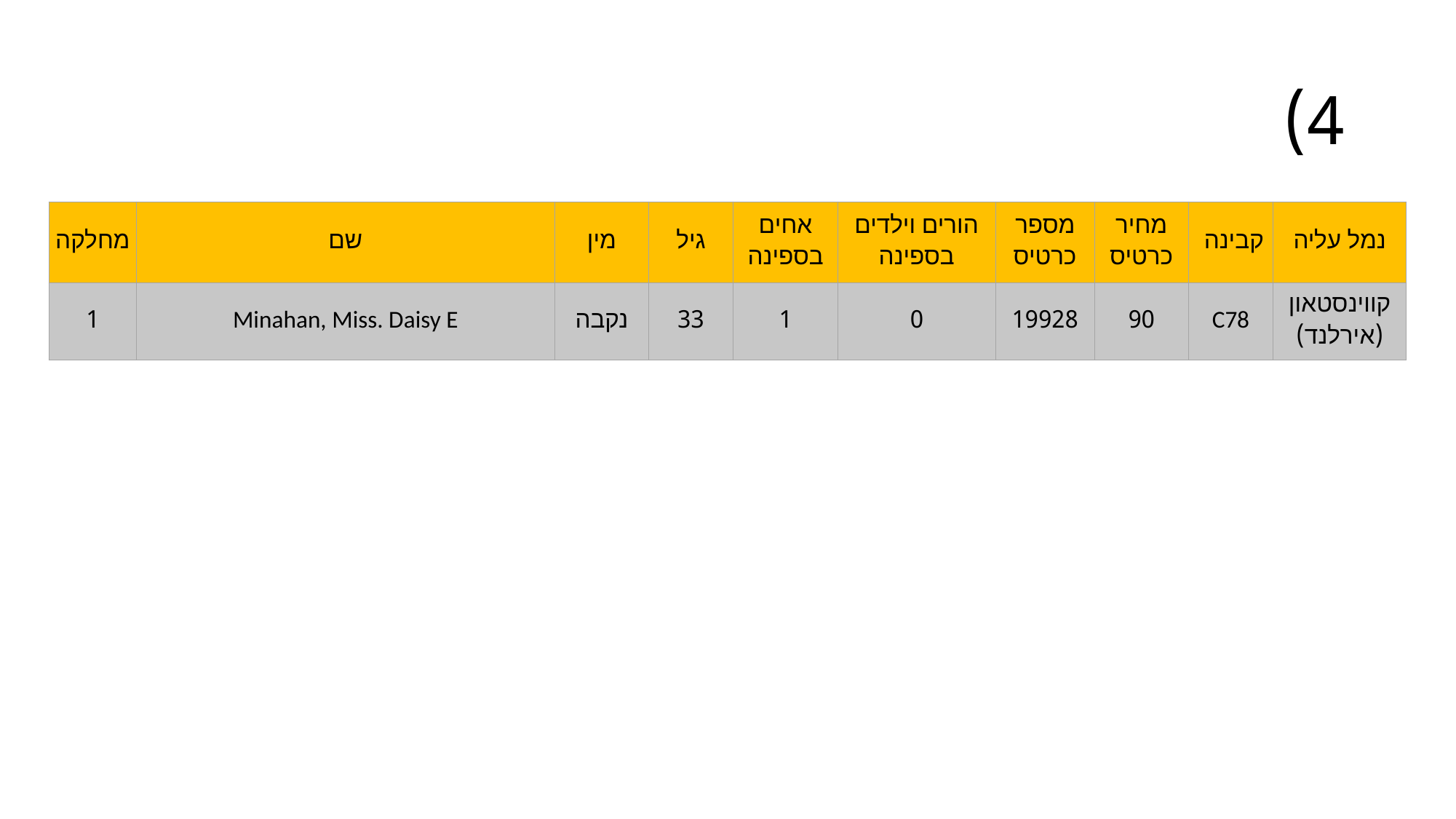

# 4)
| מחלקה | שם | מין | גיל | אחים בספינה | הורים וילדים בספינה | מספר כרטיס | מחיר כרטיס | קבינה | נמל עליה |
| --- | --- | --- | --- | --- | --- | --- | --- | --- | --- |
| 1 | Minahan, Miss. Daisy E | נקבה | 33 | 1 | 0 | 19928 | 90 | C78 | קווינסטאון (אירלנד) |